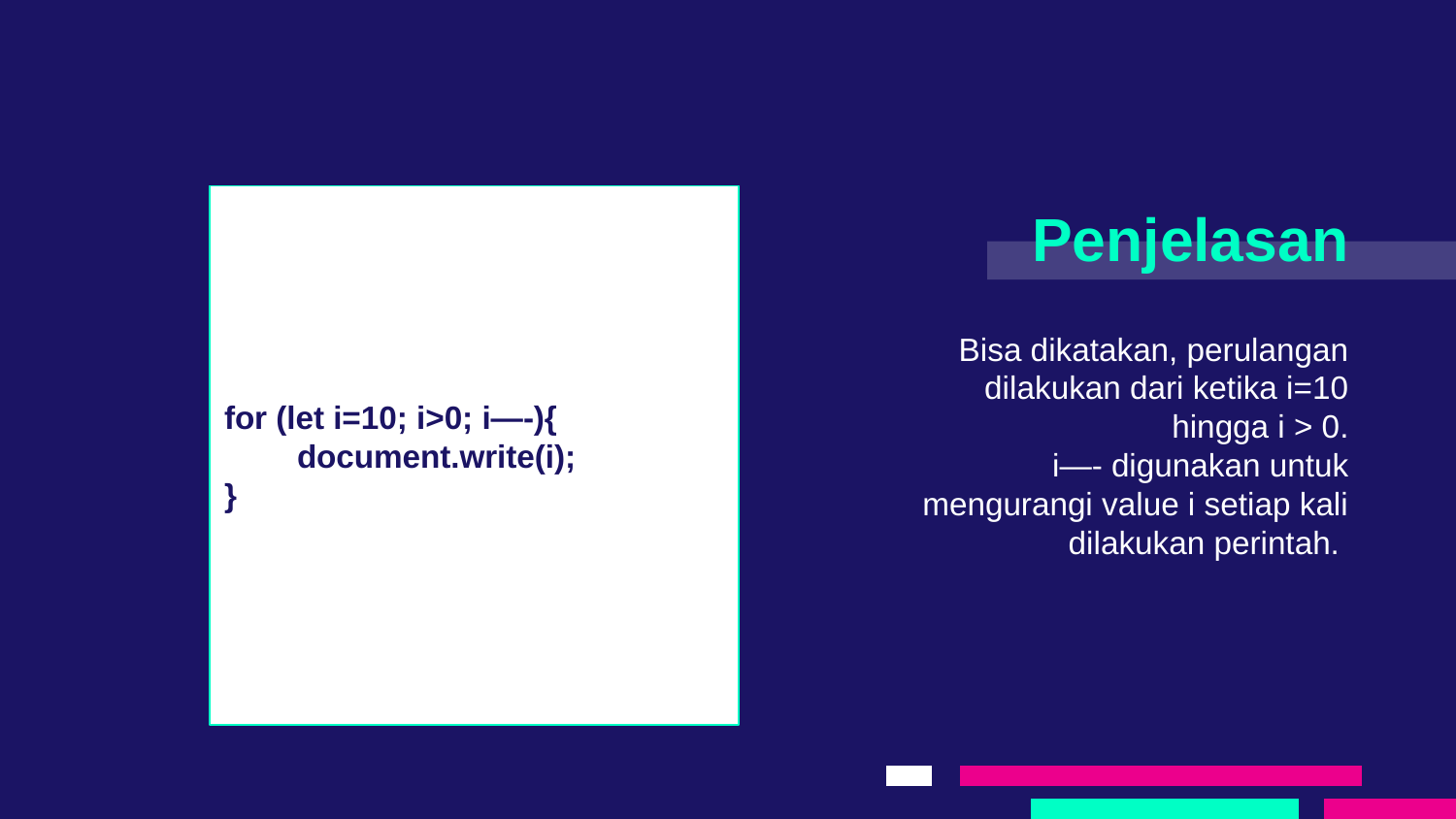

for (let i=10; i>0; i—-){
document.write(i);
}
# Penjelasan
Bisa dikatakan, perulangan dilakukan dari ketika i=10 hingga i > 0.
i—- digunakan untuk mengurangi value i setiap kali dilakukan perintah.